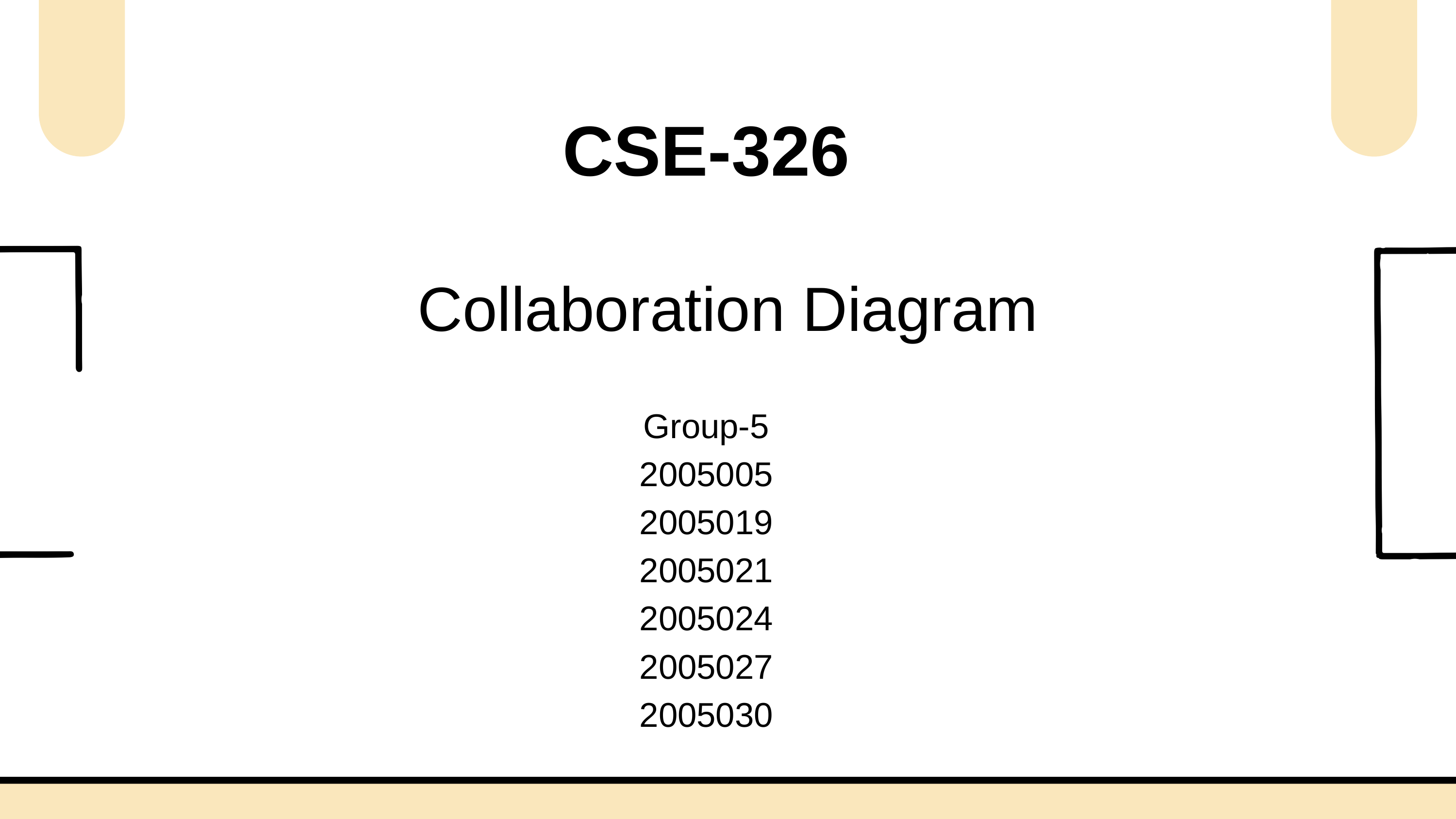

CSE-326

Collaboration Diagram
Group-5
2005005
2005019
2005021
2005024
2005027
2005030